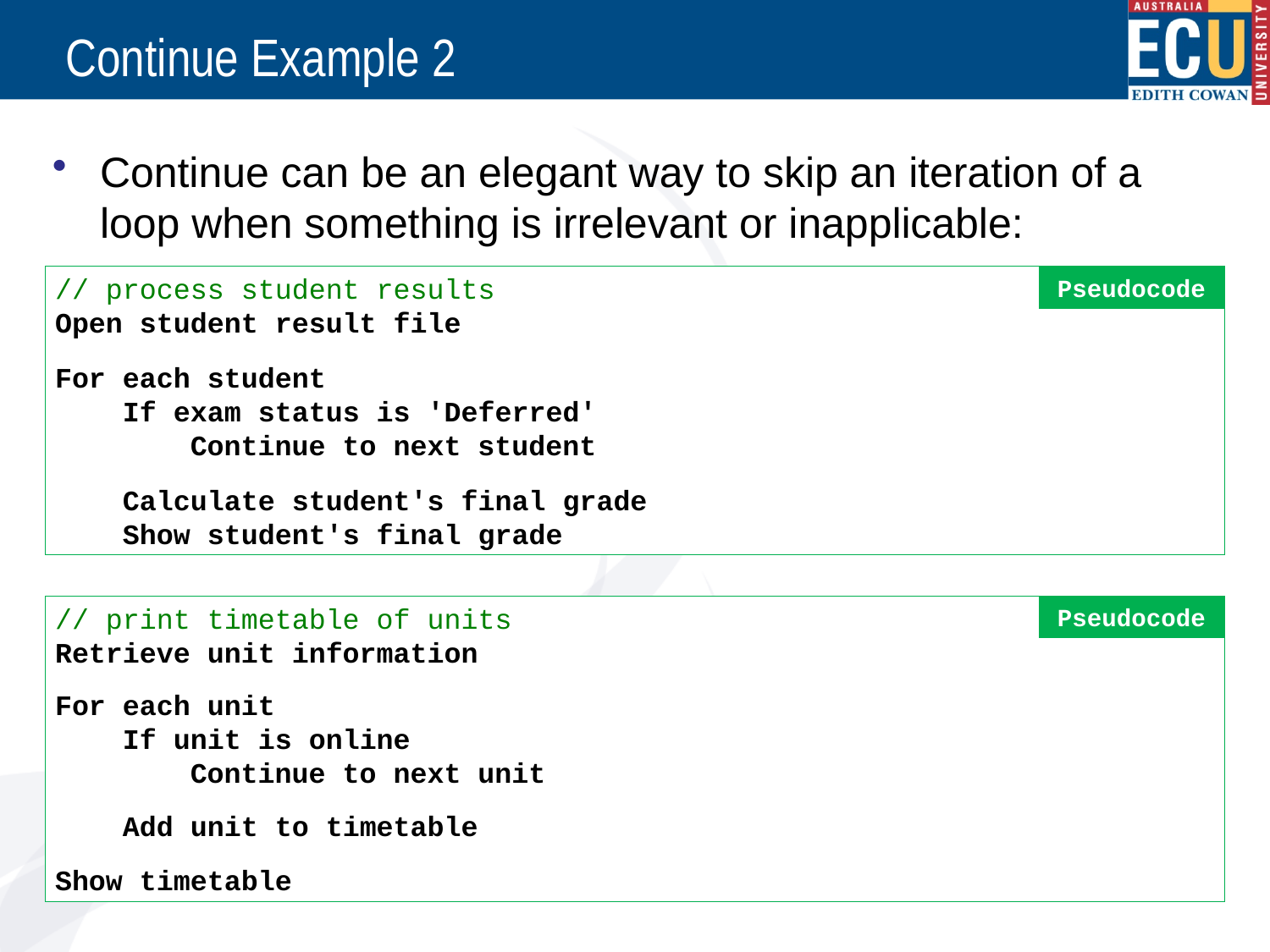

# Continue Example 2
Continue can be an elegant way to skip an iteration of a loop when something is irrelevant or inapplicable:

// process student results
Open student result file

For each student
    If exam status is 'Deferred'
        Continue to next student

    Calculate student's final grade
    Show student's final grade
Pseudocode
// print timetable of units
Retrieve unit information

For each unit
    If unit is online
        Continue to next unit

    Add unit to timetable

Show timetable
Pseudocode